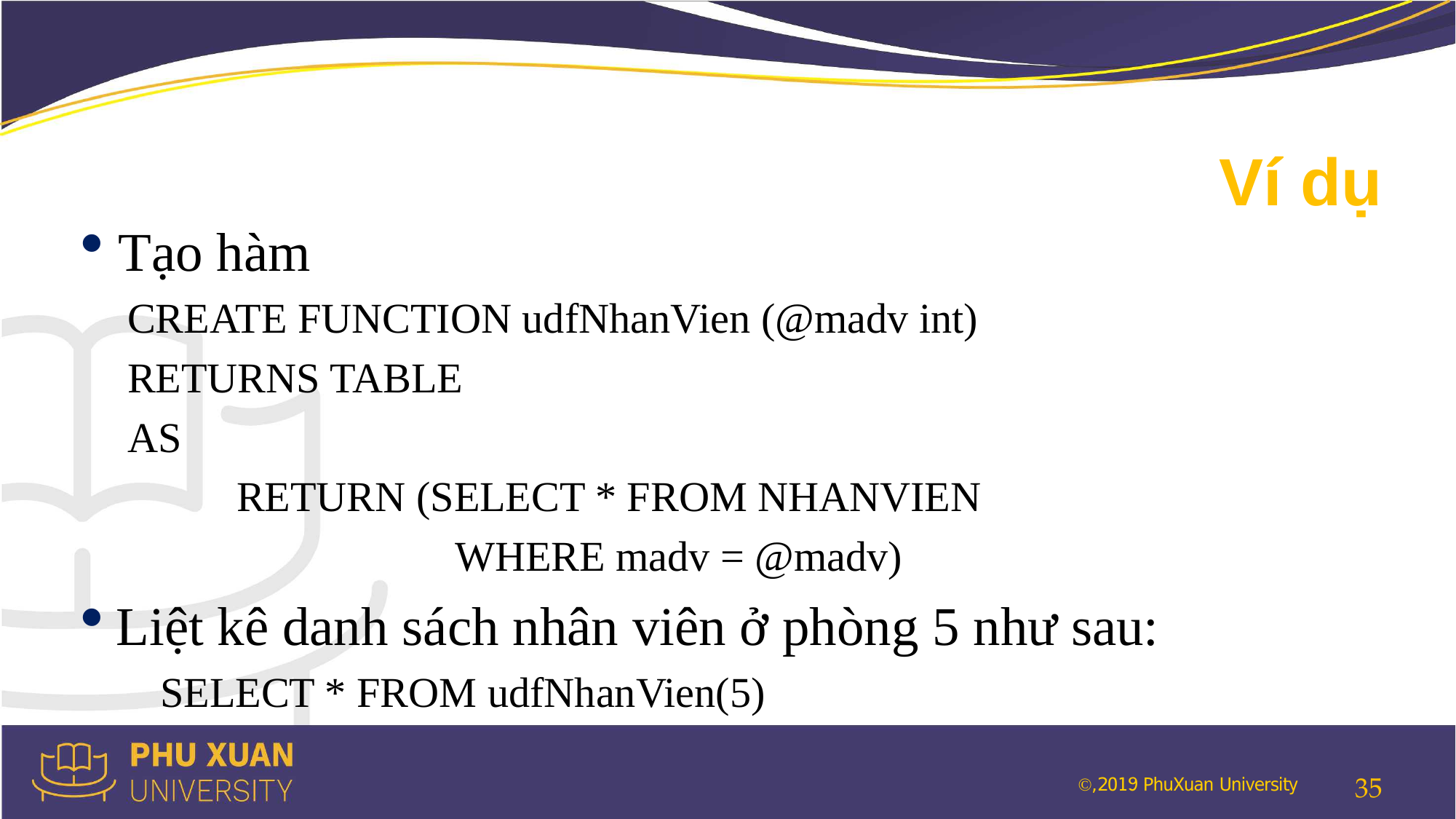

# Ví dụ
Tạo hàm
CREATE FUNCTION udfNhanVien (@madv int)
RETURNS TABLE
AS
	RETURN (SELECT * FROM NHANVIEN
			WHERE madv = @madv)
Liệt kê danh sách nhân viên ở phòng 5 như sau:
SELECT * FROM udfNhanVien(5)

35